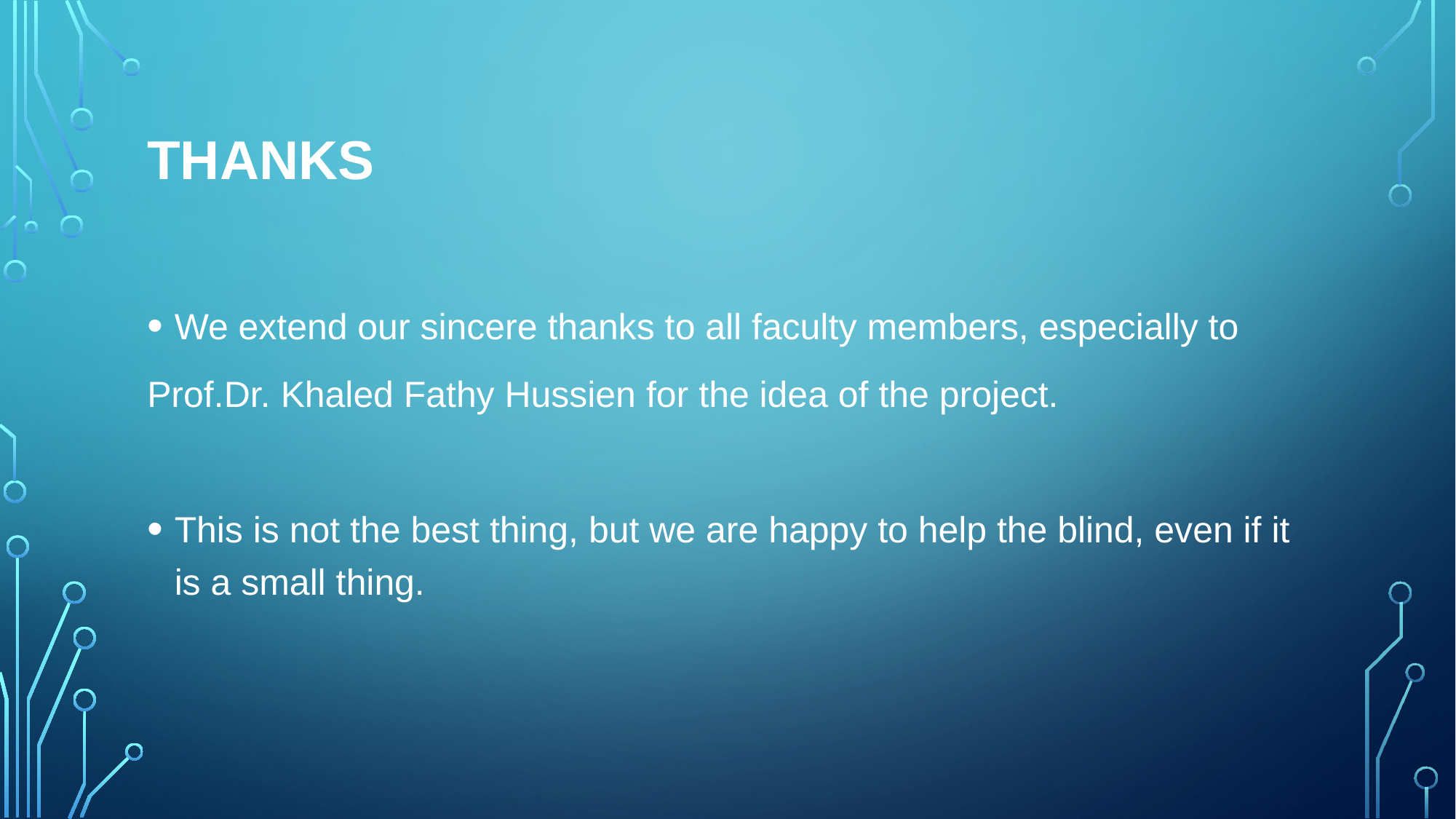

# Thanks

We extend our sincere thanks to all faculty members, especially to
Prof.Dr. Khaled Fathy Hussien for the idea of the project.

This is not the best thing, but we are happy to help the blind, even if it is a small thing.